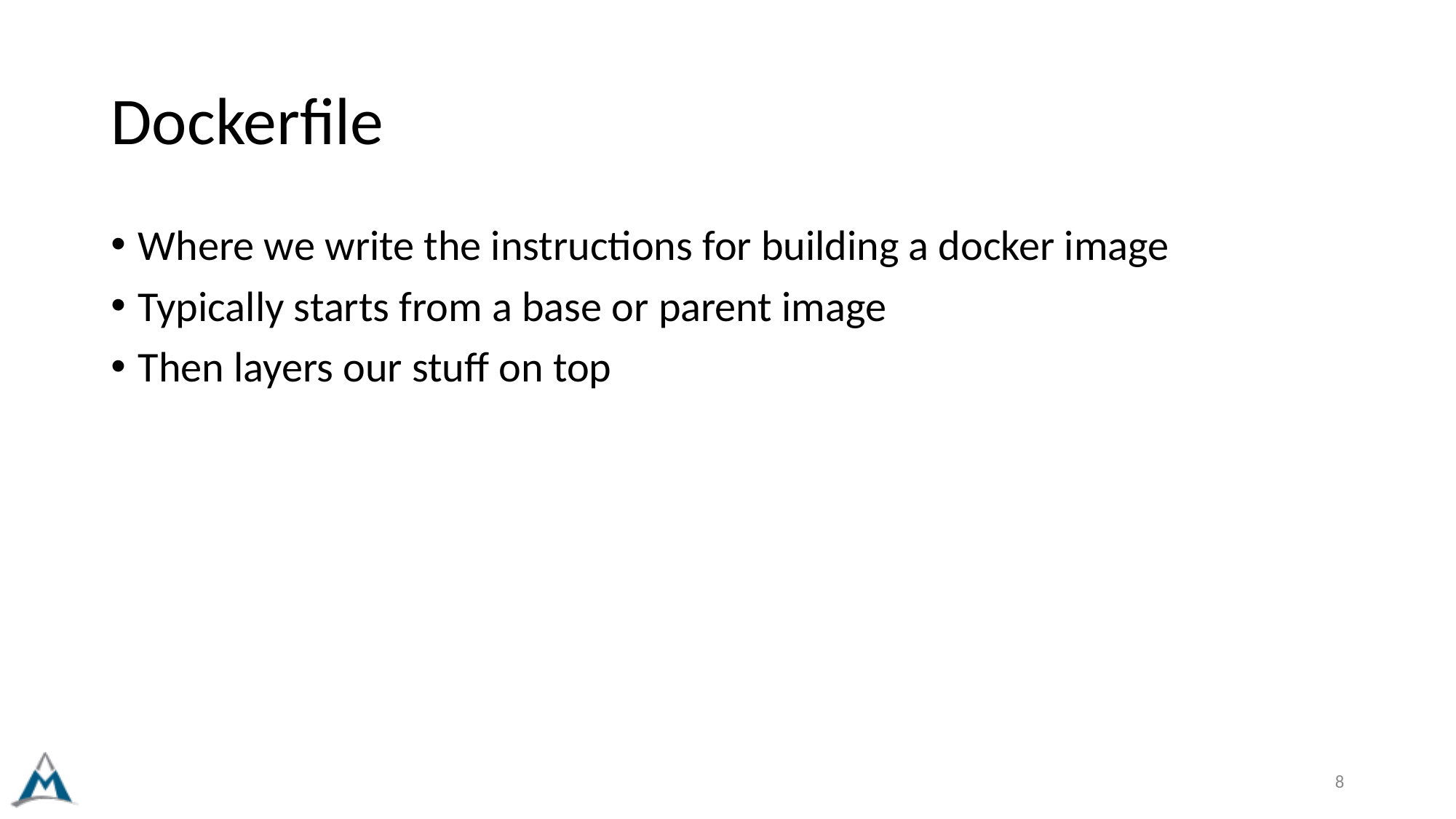

# Dockerfile
Where we write the instructions for building a docker image
Typically starts from a base or parent image
Then layers our stuff on top
8